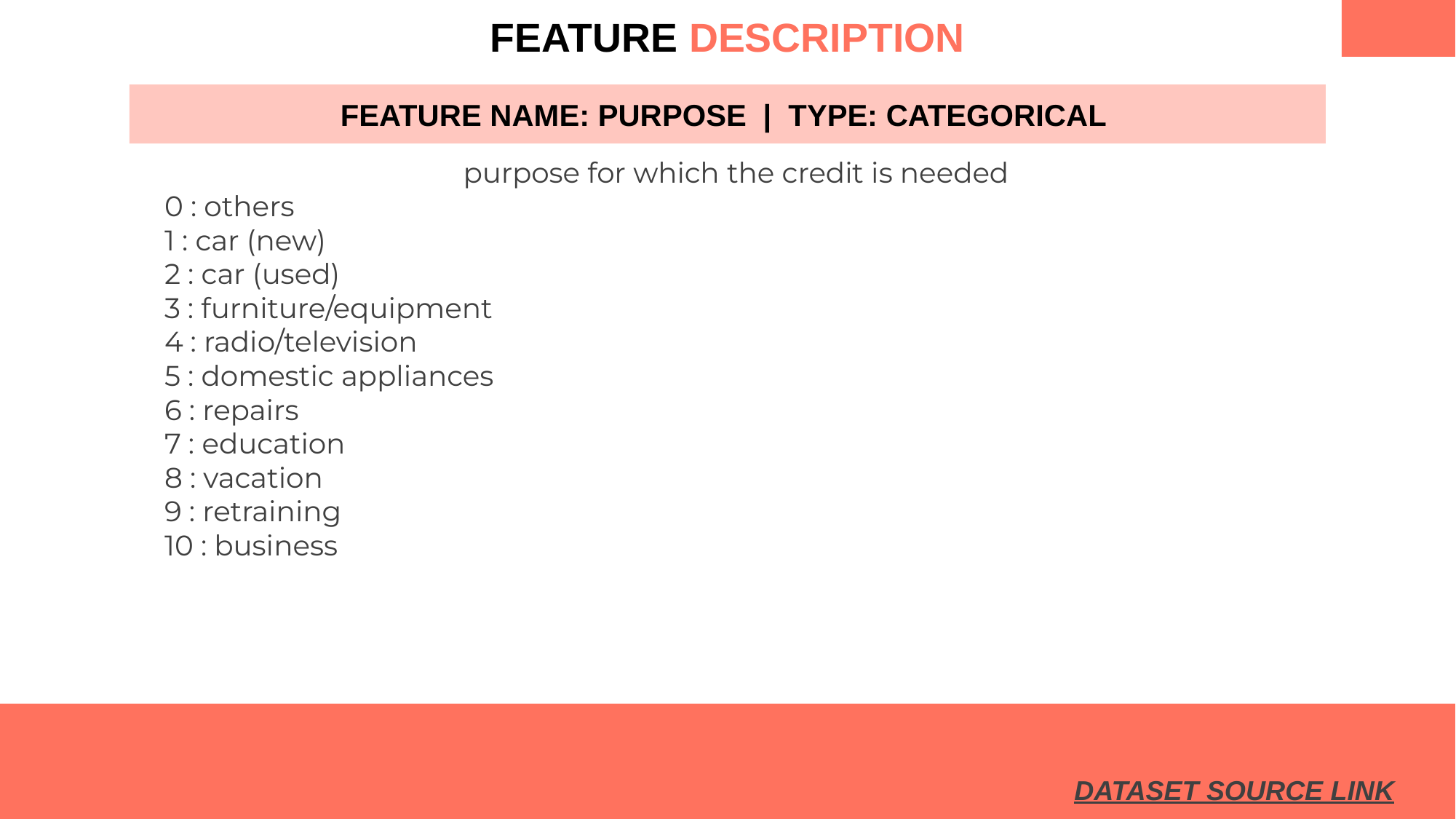

# FEATURE DESCRIPTION
FEATURE NAME: PURPOSE  |  TYPE: CATEGORICAL
purpose for which the credit is needed
 0 : others
 1 : car (new)
 2 : car (used)
 3 : furniture/equipment
 4 : radio/television
 5 : domestic appliances
 6 : repairs
 7 : education
 8 : vacation
 9 : retraining
 10 : business
DATASET SOURCE LINK